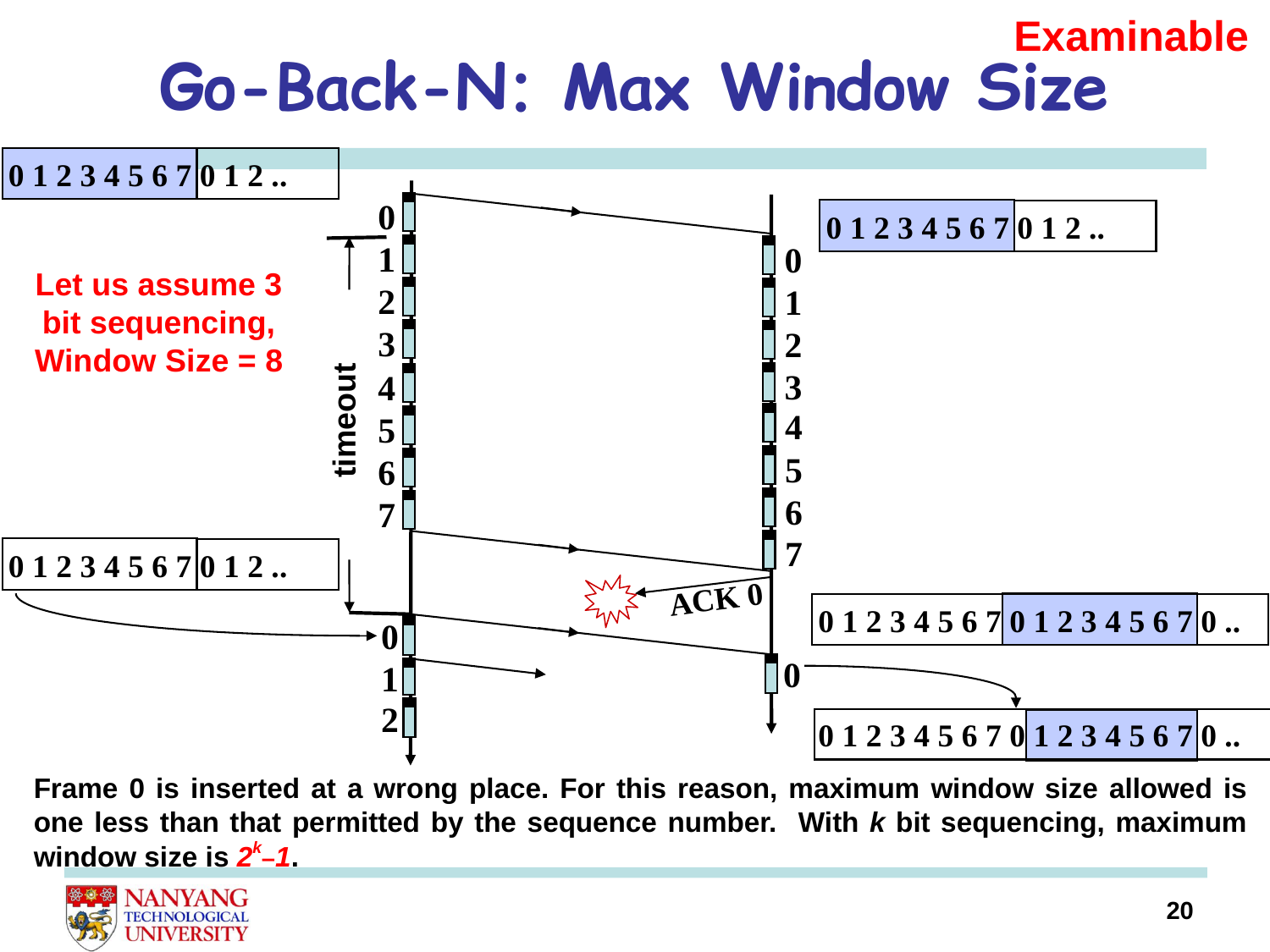

Examinable
# Go-Back-N: Max Window Size

0 1 2 3 4 5 6 7 0 1 2 ..

0

1

2

3

0 1 2 3 4 5 6 7 0 1 2 ..
0

1

2

3

4

5

6

7

Let us assume 3 bit sequencing, Window Size = 8
4

5

6

7

timeout

0 1 2 3 4 5 6 7 0 1 2 ..

ACK 0

0 1 2 3 4 5 6 7 0 1 2 3 4 5 6 7 0 ..
0

0
1

2

0 1 2 3 4 5 6 7 0 1 2 3 4 5 6 7 0 ..

Frame 0 is inserted at a wrong place. For this reason, maximum window size allowed is one less than that permitted by the sequence number.  With k bit sequencing, maximum window size is 2k–1.
20